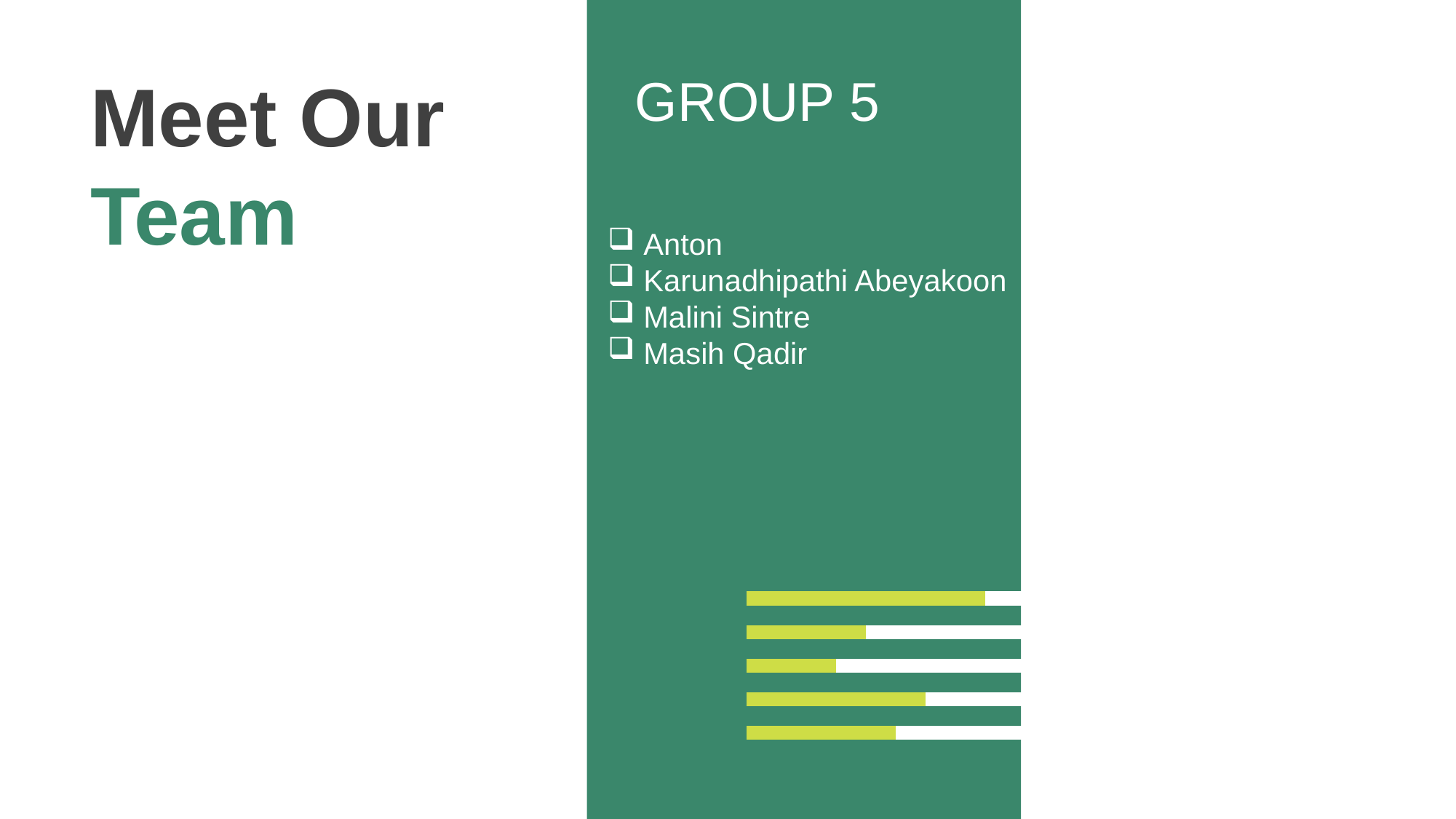

Meet Our Team
GROUP 5
 Anton
 Karunadhipathi Abeyakoon
 Malini Sintre
 Masih Qadir

### Chart

| Category | Series 1 | Series 2 |
|---|---|---|
| Category 1 | 50.0 | 50.0 |
| Category 2 | 60.0 | 40.0 |
| Category 3 | 30.0 | 70.0 |
| Category 4 | 40.0 | 60.0 |
| Category 5 | 80.0 | 20.0 |